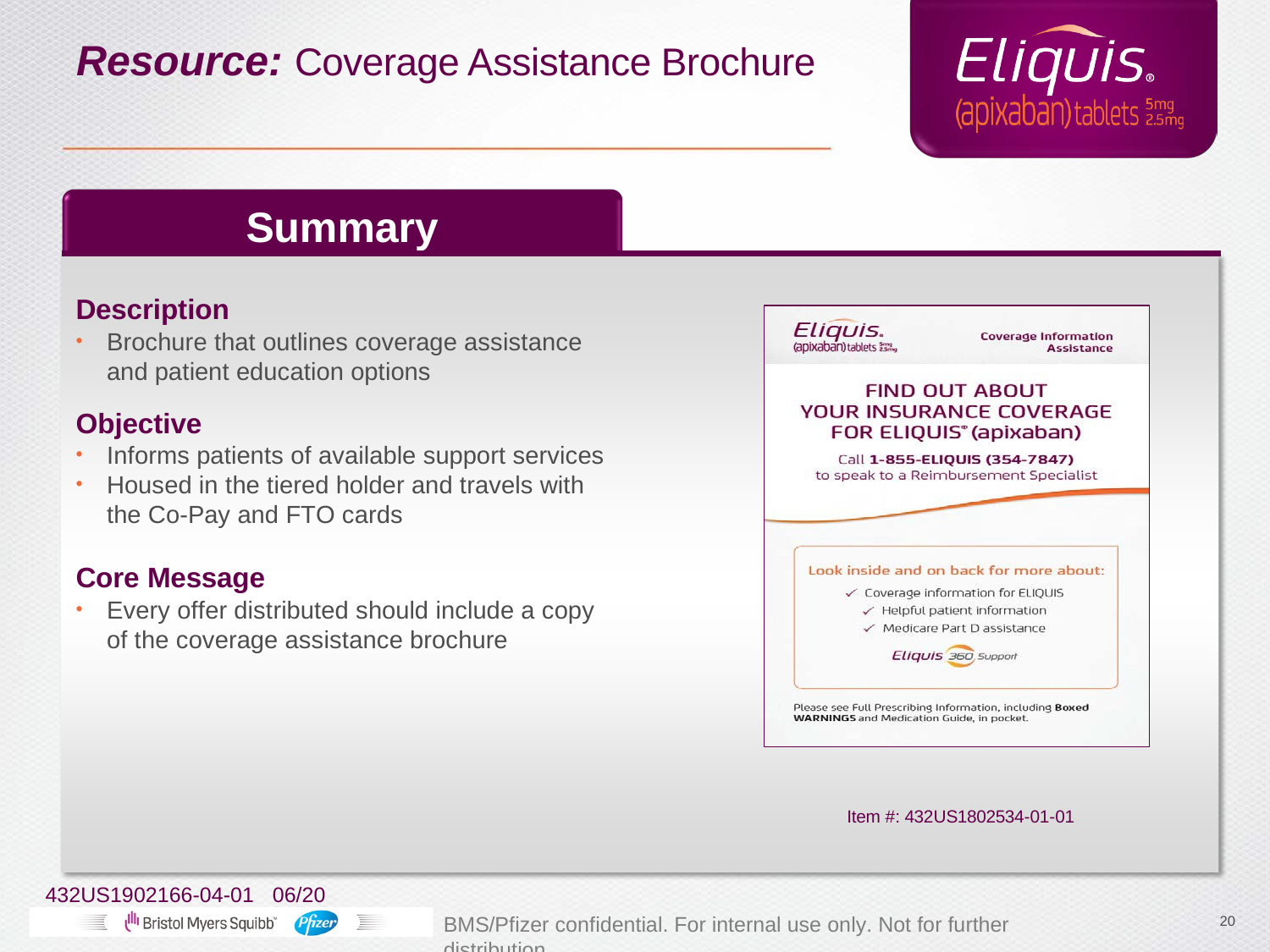

Resource: Coverage Assistance Brochure

Summary

Description
Brochure that outlines coverage assistance and patient education options
Objective
Informs patients of available support services
Housed in the tiered holder and travels with the Co-Pay and FTO cards

Core Message
Every offer distributed should include a copy of the coverage assistance brochure

Item #: 432US1802534-01-01
432US1902166-04-01   06/20

BMS/Pfizer confidential. For internal use only. Not for further distribution.
20